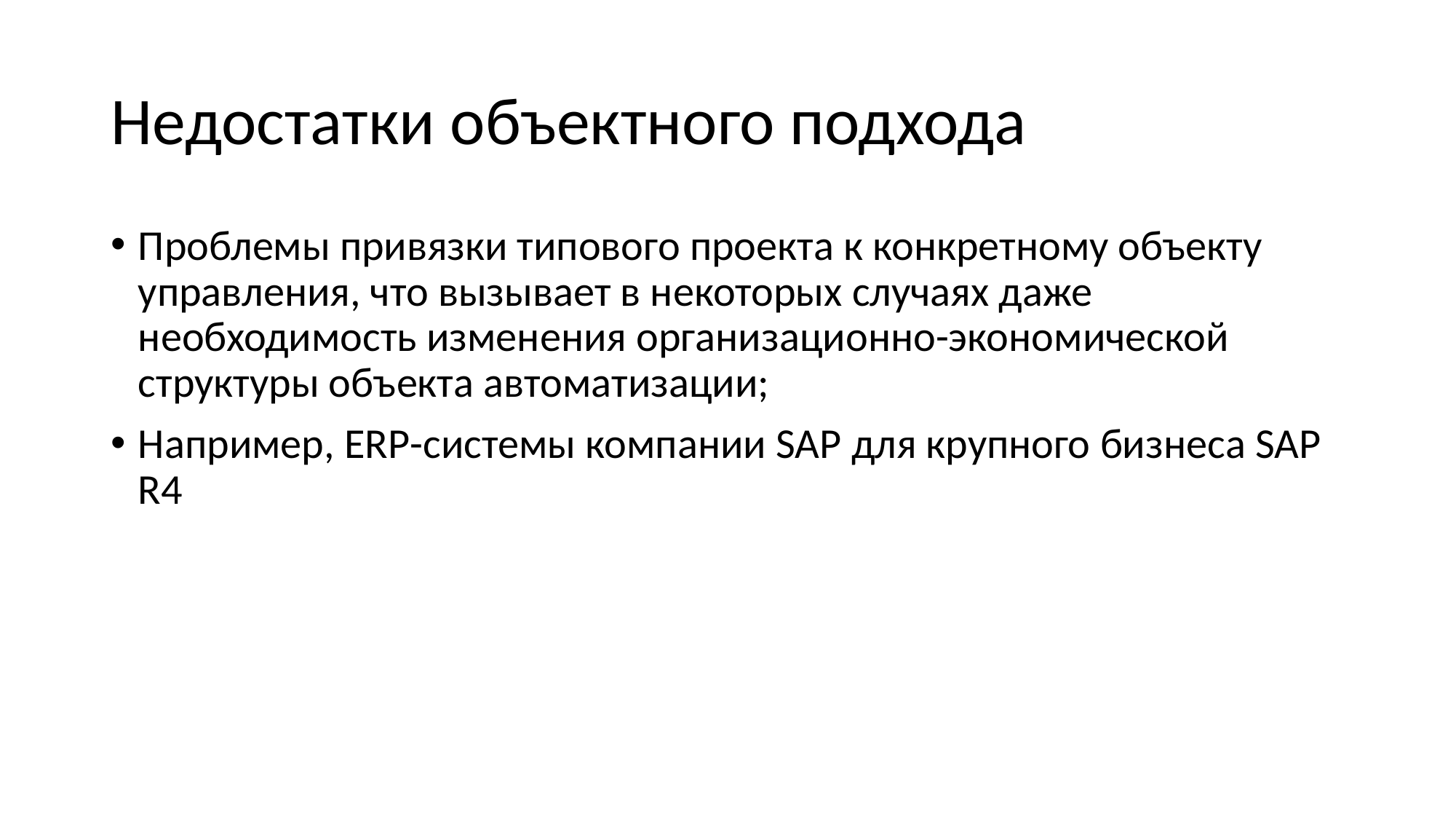

# Недостатки объектного подхода
Проблемы привязки типового проекта к конкретному объекту управления, что вызывает в некоторых случаях даже необходимость изменения организационно-экономической структуры объекта автоматизации;
Например, ERP-системы компании SAP для крупного бизнеса SAP R4